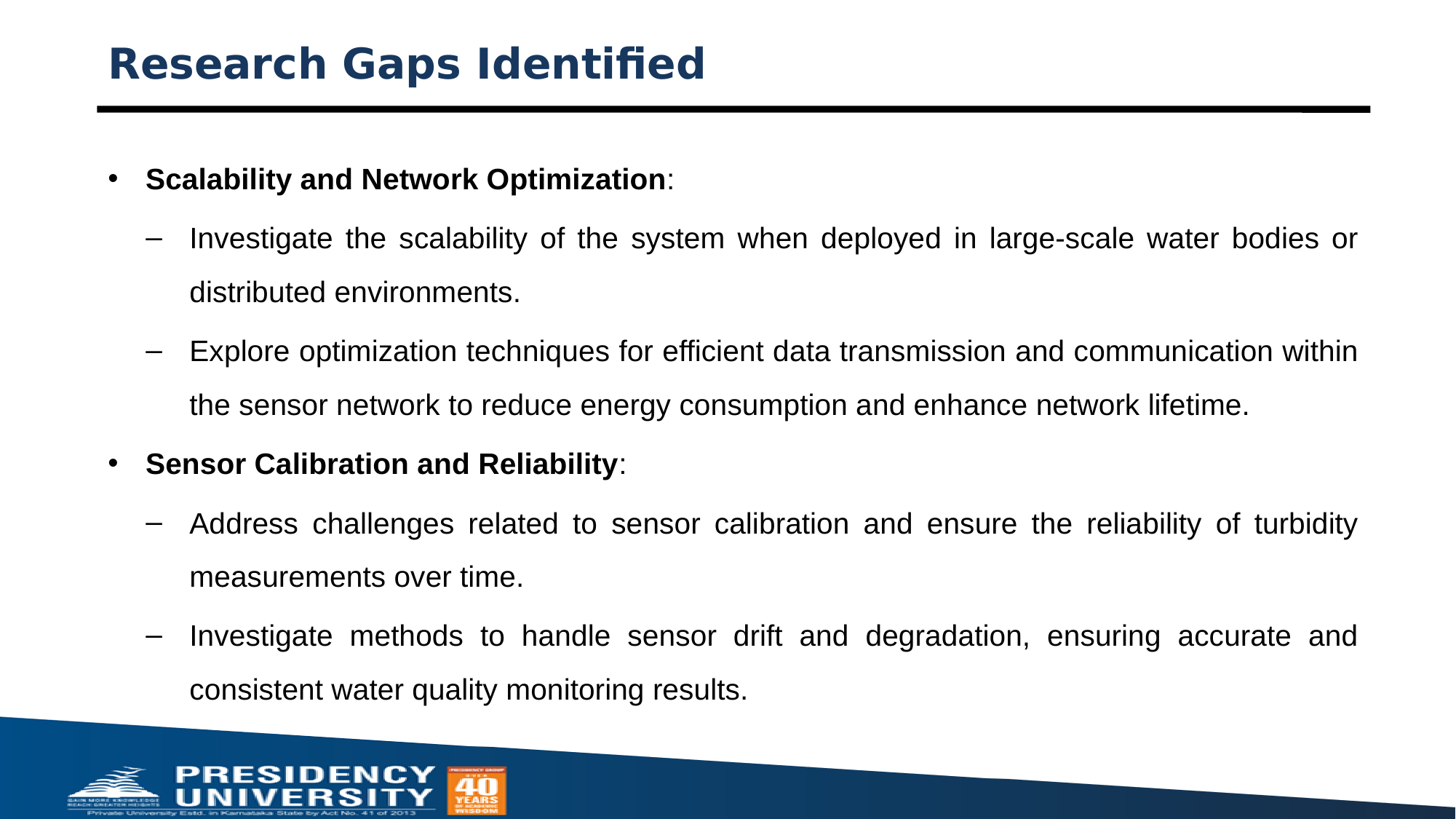

# Research Gaps Identified
Scalability and Network Optimization:
Investigate the scalability of the system when deployed in large-scale water bodies or distributed environments.
Explore optimization techniques for efficient data transmission and communication within the sensor network to reduce energy consumption and enhance network lifetime.
Sensor Calibration and Reliability:
Address challenges related to sensor calibration and ensure the reliability of turbidity measurements over time.
Investigate methods to handle sensor drift and degradation, ensuring accurate and consistent water quality monitoring results.